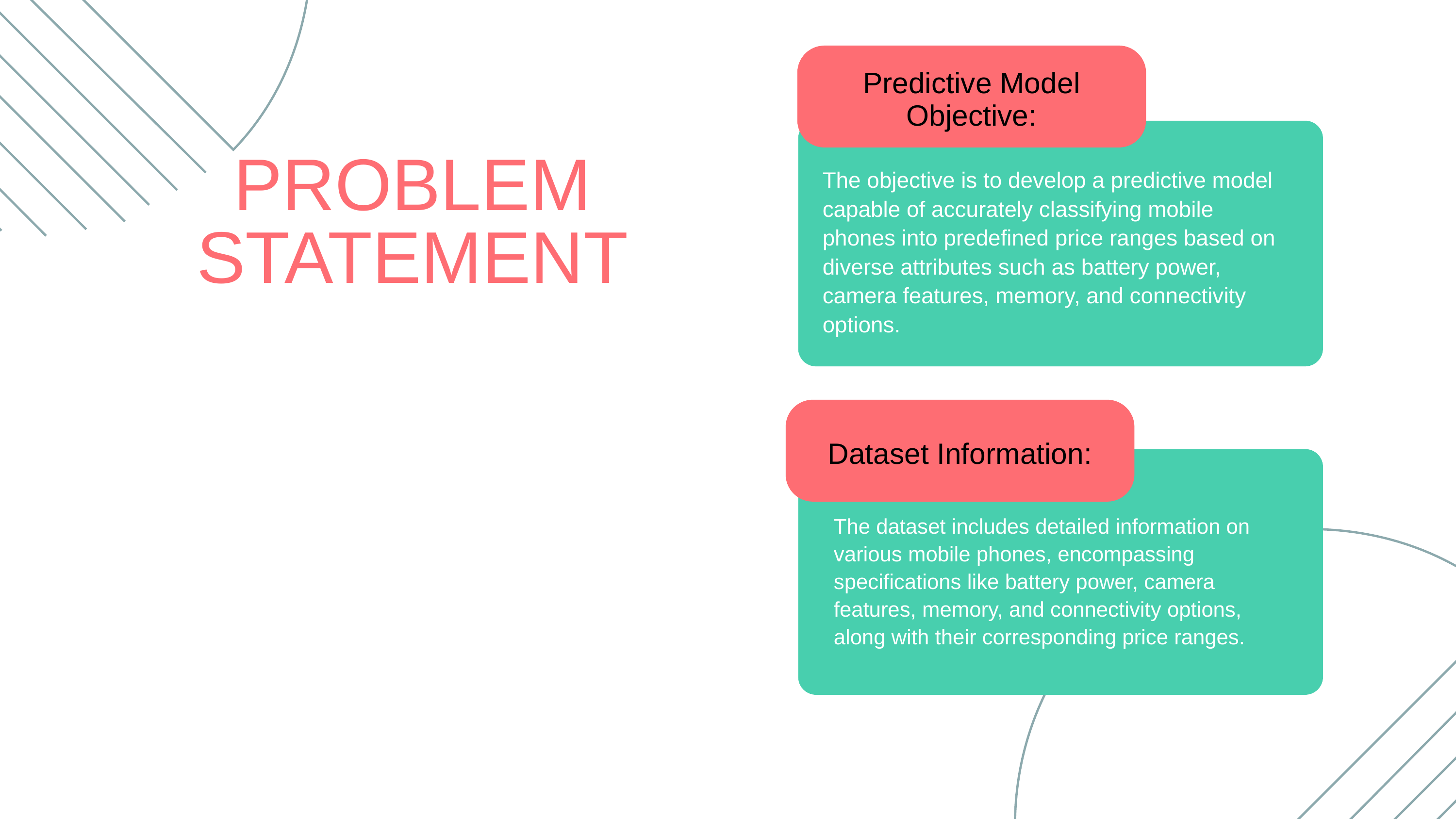

Predictive Model Objective:

PROBLEM STATEMENT
The objective is to develop a predictive model capable of accurately classifying mobile phones into predefined price ranges based on diverse attributes such as battery power, camera features, memory, and connectivity options.

Dataset Information:

The dataset includes detailed information on various mobile phones, encompassing specifications like battery power, camera features, memory, and connectivity options, along with their corresponding price ranges.